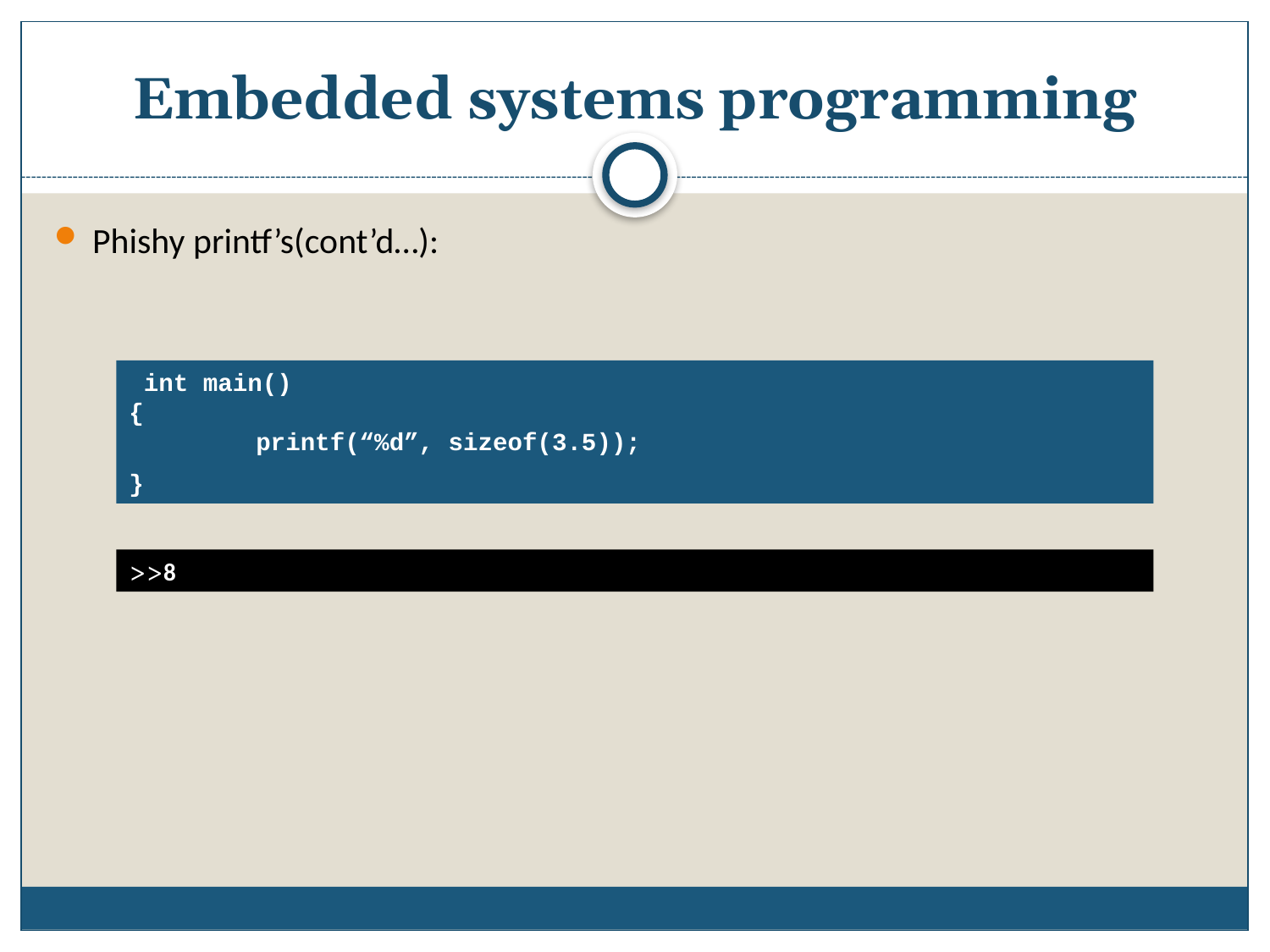

# Embedded systems programming
Phishy printf’s(cont’d…):

 int main()
{
	printf(“%d”, sizeof(3.5));
}
>>8